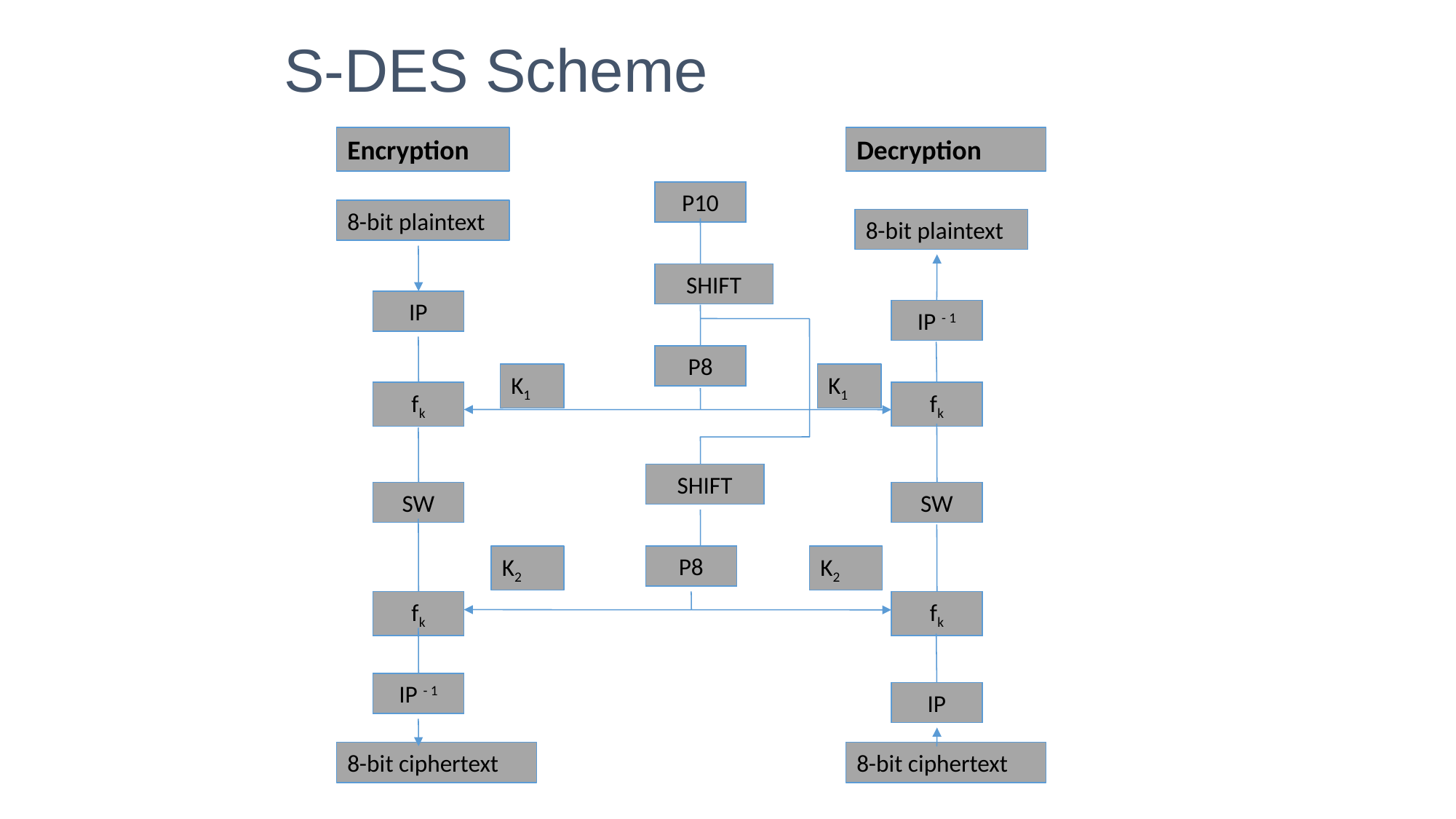

S-DES Scheme
Encryption
Decryption
P10
8-bit plaintext
8-bit plaintext

SHIFT
IP
IP - 1

P8
K1
K1
fk
fk

SHIFT
SW
SW

K2
P8
K2

fk
fk

IP - 1
IP

8-bit ciphertext
8-bit ciphertext